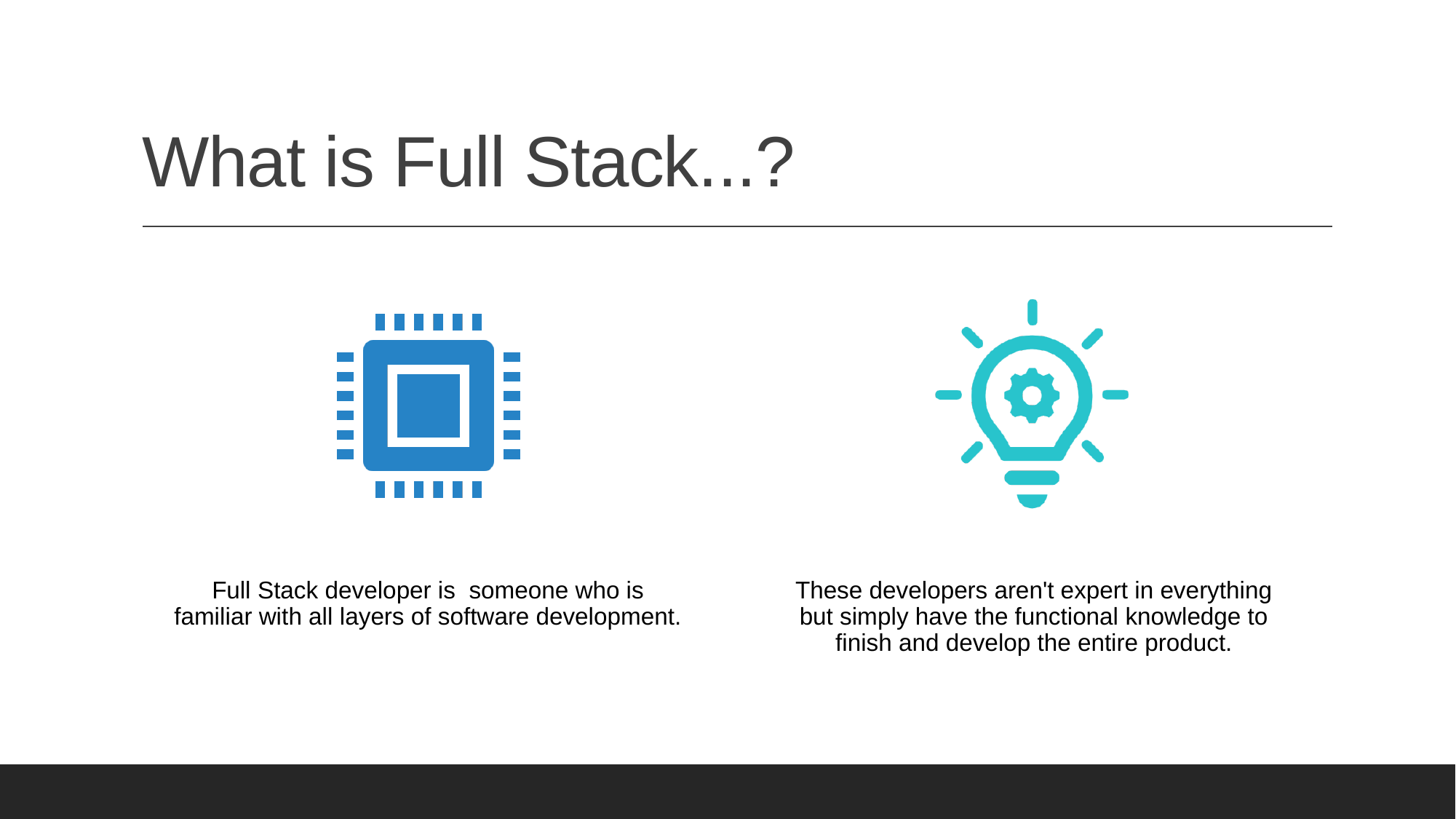

# What is Full Stack...?
Full Stack developer is  someone who is familiar with all layers of software development.
These developers aren't expert in everything but simply have the functional knowledge to finish and develop the entire product.